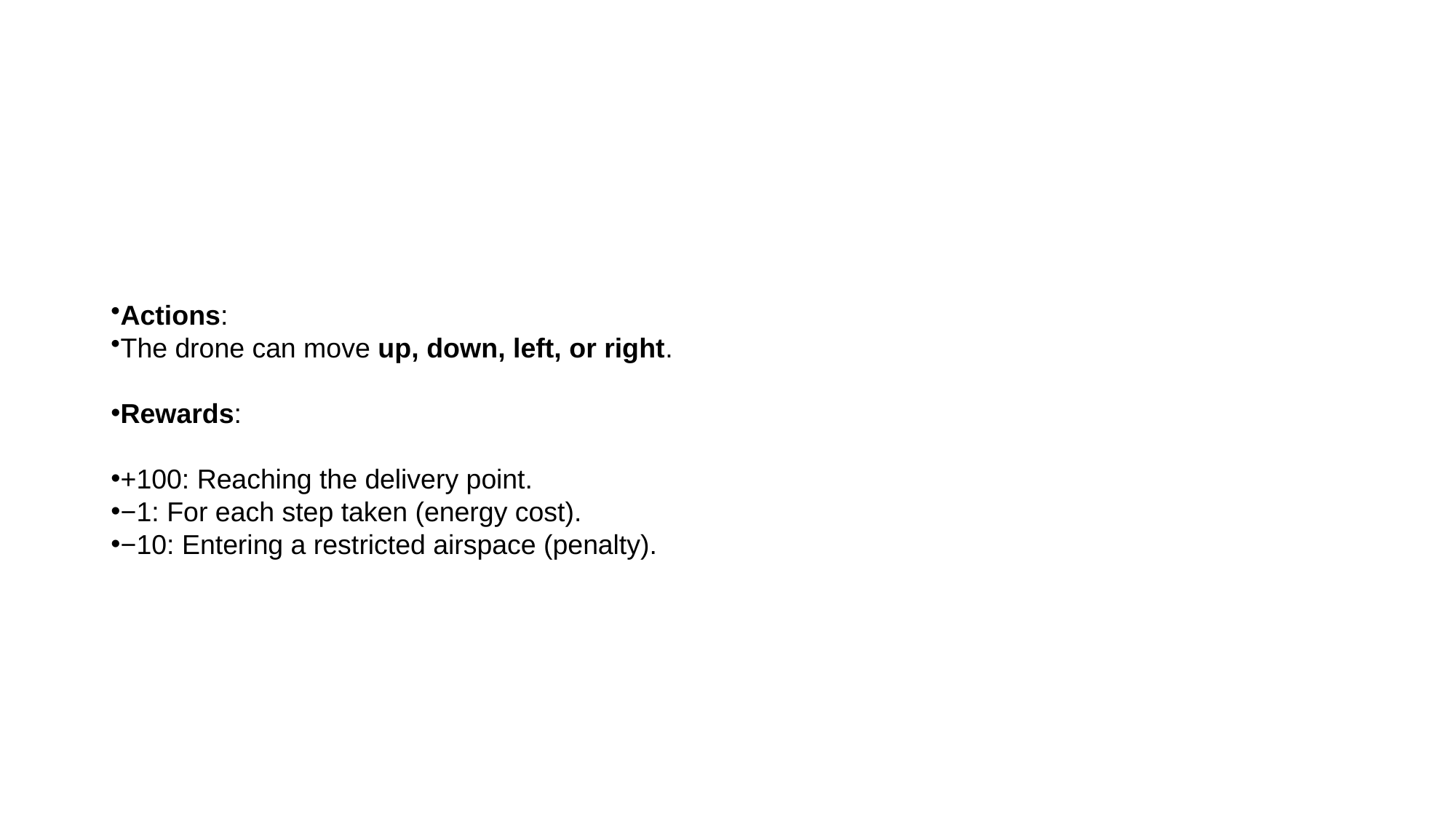

#
Actions:
The drone can move up, down, left, or right.

Rewards:

+100: Reaching the delivery point.
−1: For each step taken (energy cost).
−10: Entering a restricted airspace (penalty).